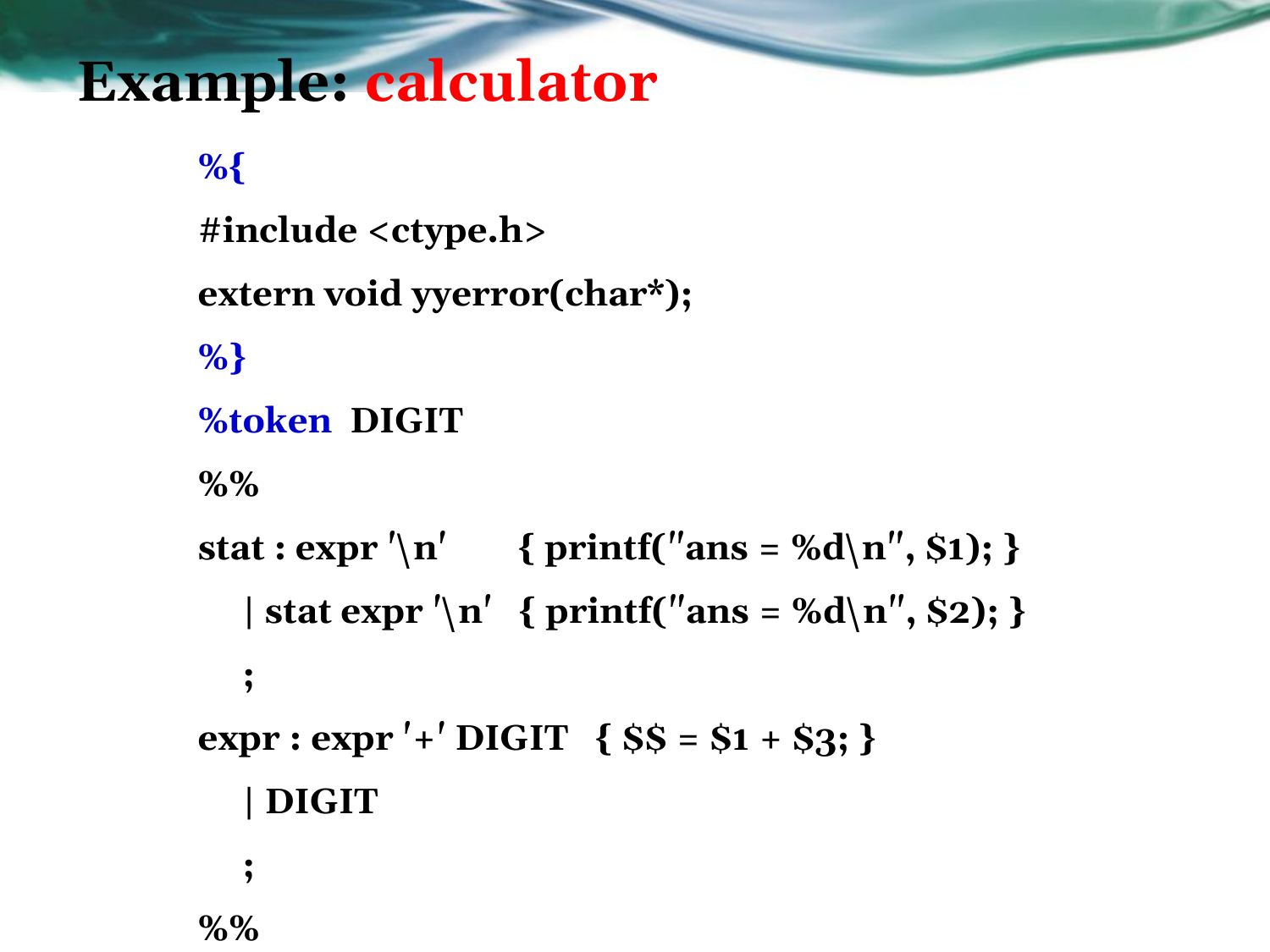

# Example: calculator
%{
#include <ctype.h>
extern void yyerror(char*);
%}
%token  DIGIT
%%
stat : expr '\n'        { printf("ans = %d\n", $1); }
     | stat expr '\n'   { printf("ans = %d\n", $2); }
     ;
expr : expr '+' DIGIT   { $$ = $1 + $3; }
     | DIGIT
     ;
%%